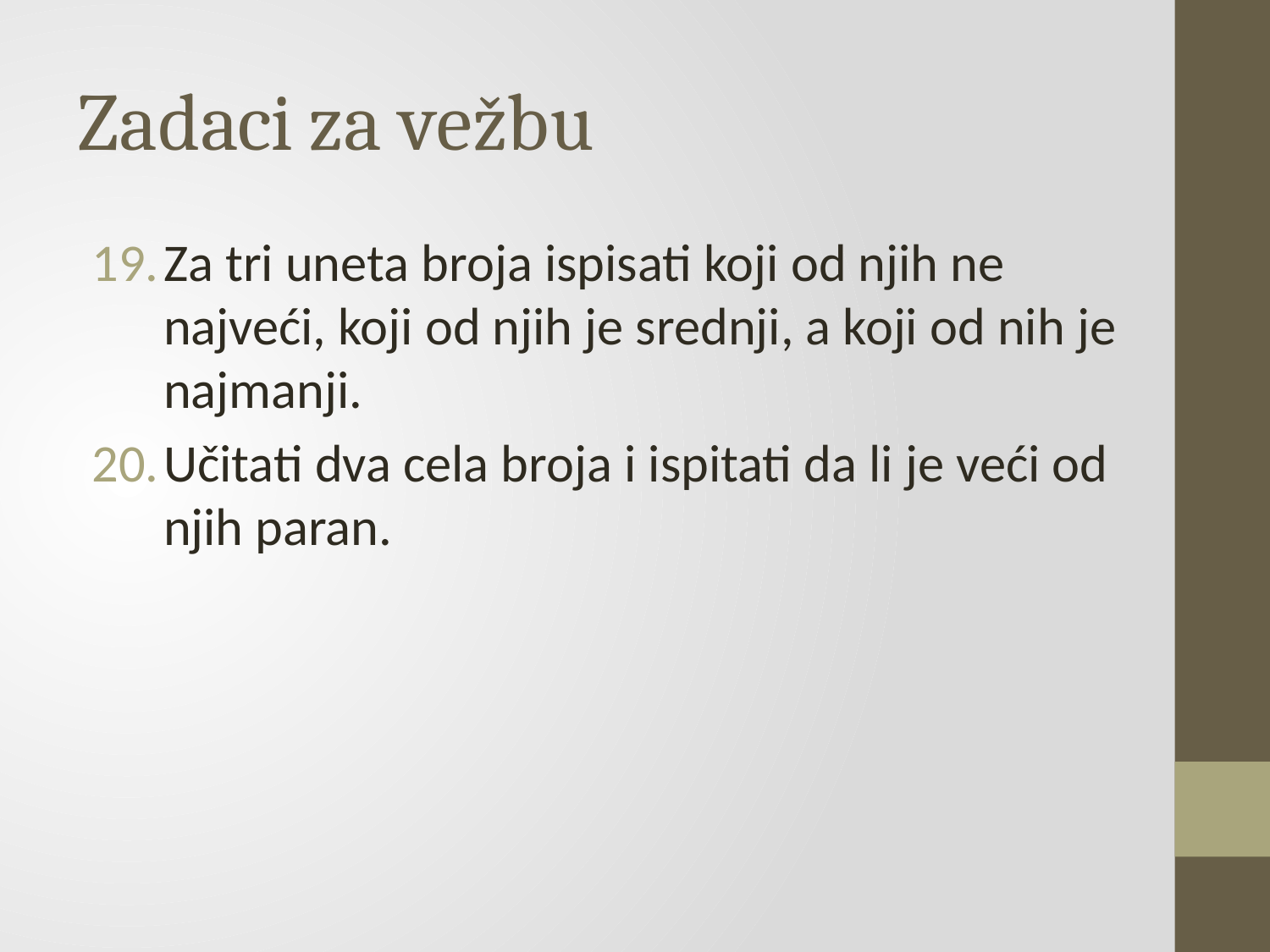

# Zadaci za vežbu
Za tri uneta broja ispisati koji od njih ne najveći, koji od njih je srednji, a koji od nih je najmanji.
Učitati dva cela broja i ispitati da li je veći od njih paran.